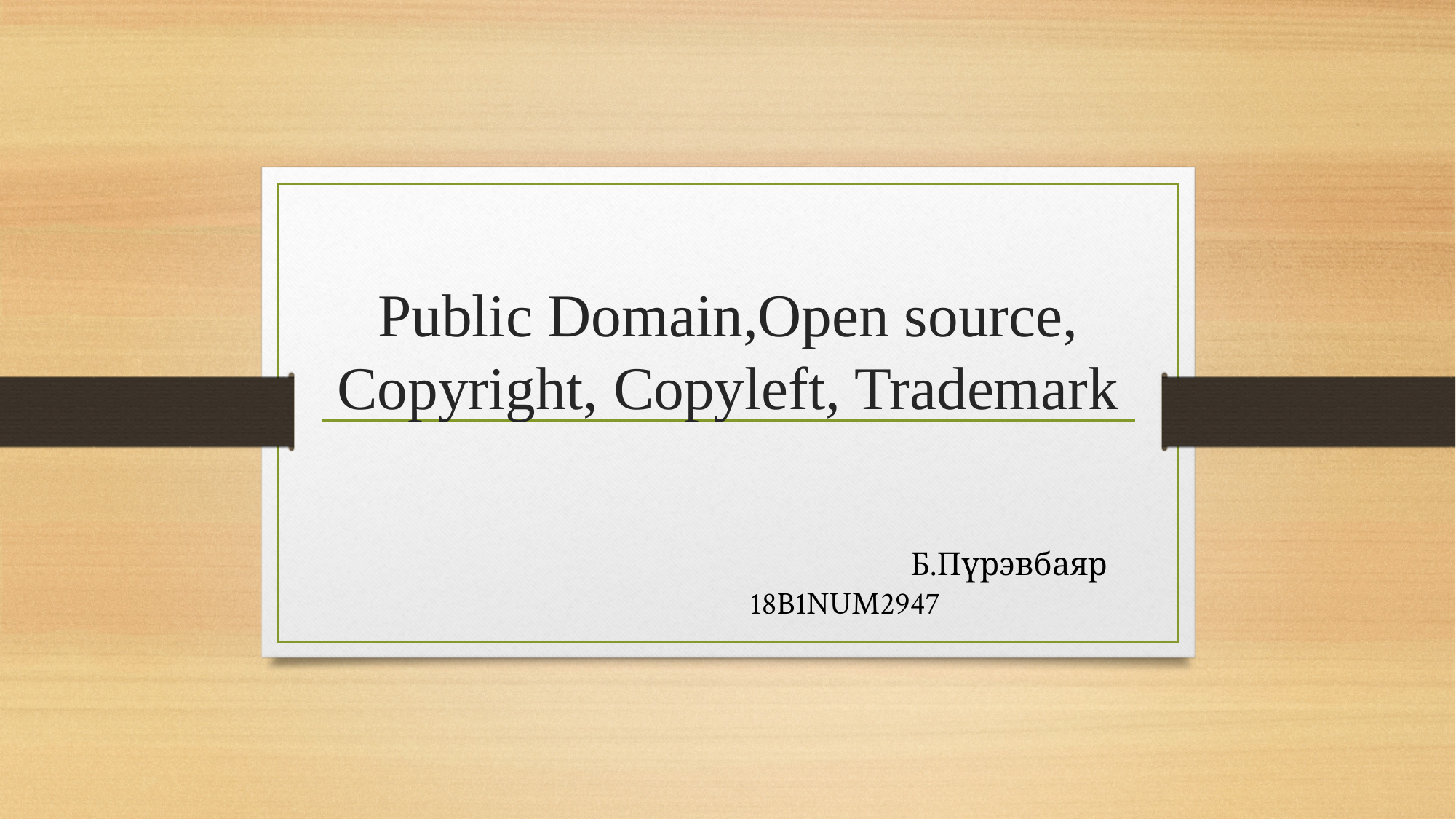

# Public Domain,Open source, Copyright, Copyleft, Trademark
			Б.Пүрэвбаяр 18B1NUM2947